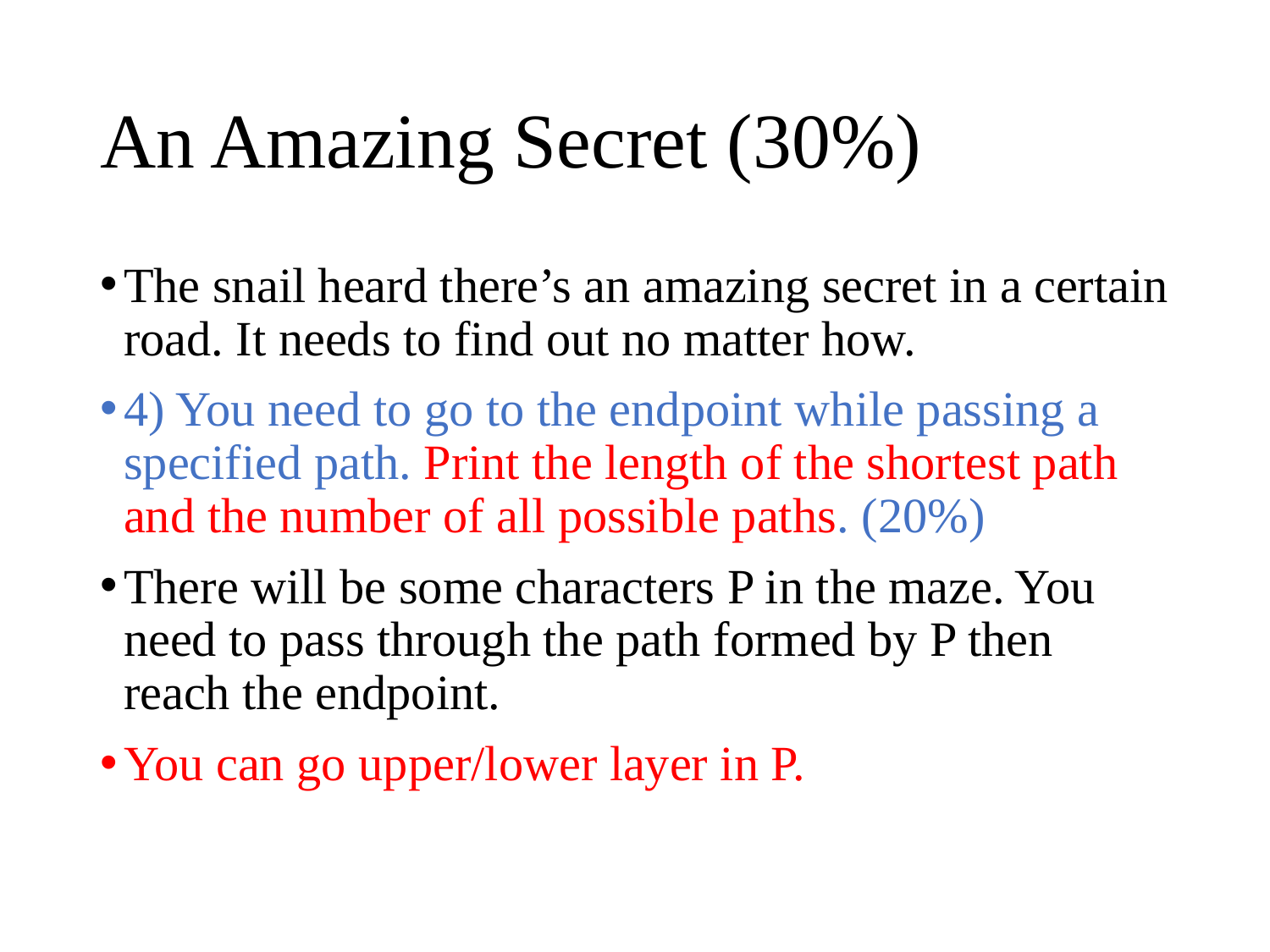

# An Amazing Secret (30%)
The snail heard there’s an amazing secret in a certain road. It needs to find out no matter how.
4) You need to go to the endpoint while passing a specified path. Print the length of the shortest path and the number of all possible paths. (20%)
There will be some characters P in the maze. You need to pass through the path formed by P then reach the endpoint.
You can go upper/lower layer in P.